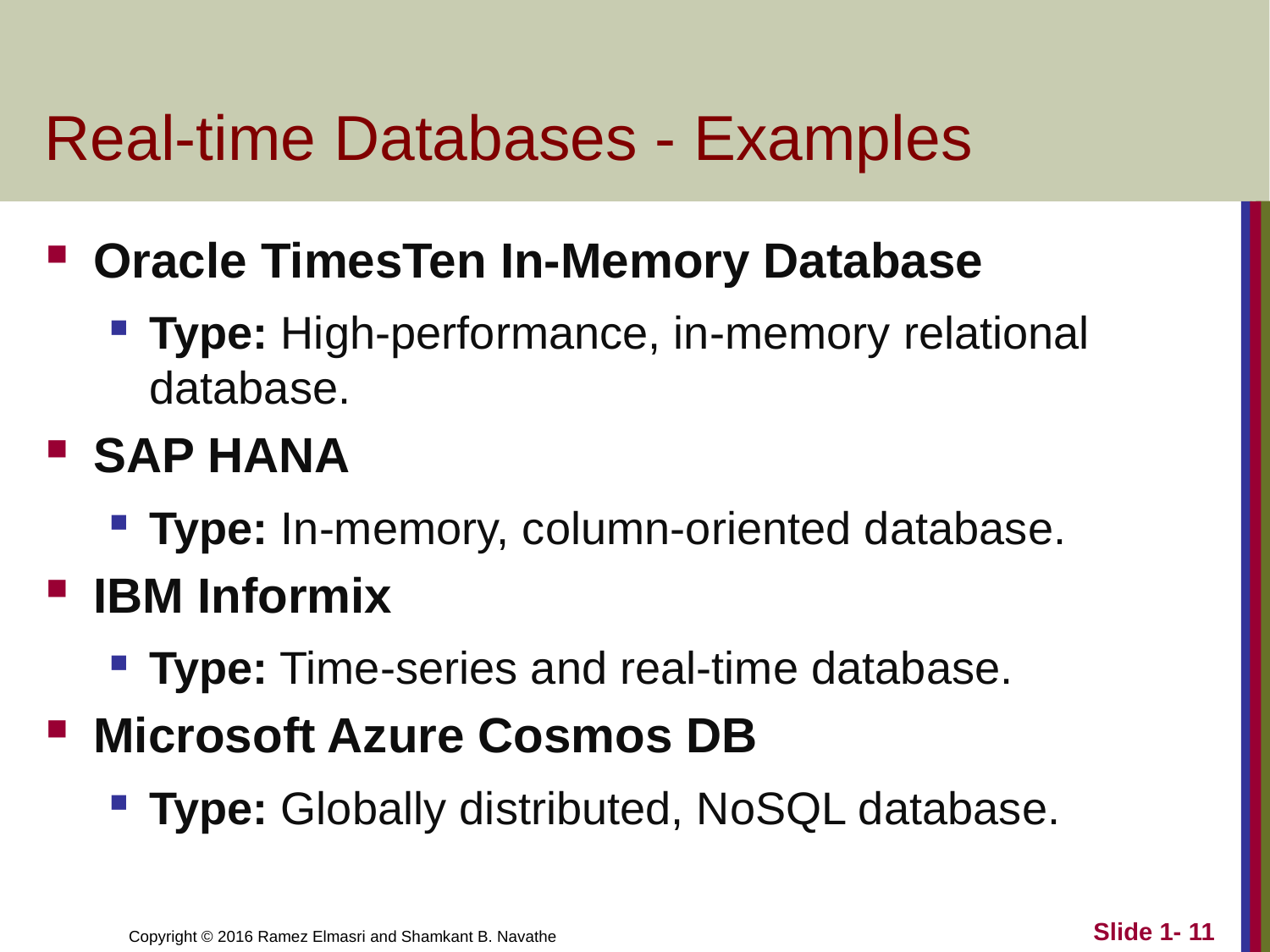

# Real-time Databases - Examples
Oracle TimesTen In-Memory Database
Type: High-performance, in-memory relational database.
SAP HANA
Type: In-memory, column-oriented database.
IBM Informix
Type: Time-series and real-time database.
Microsoft Azure Cosmos DB
Type: Globally distributed, NoSQL database.

Slide 1- 11